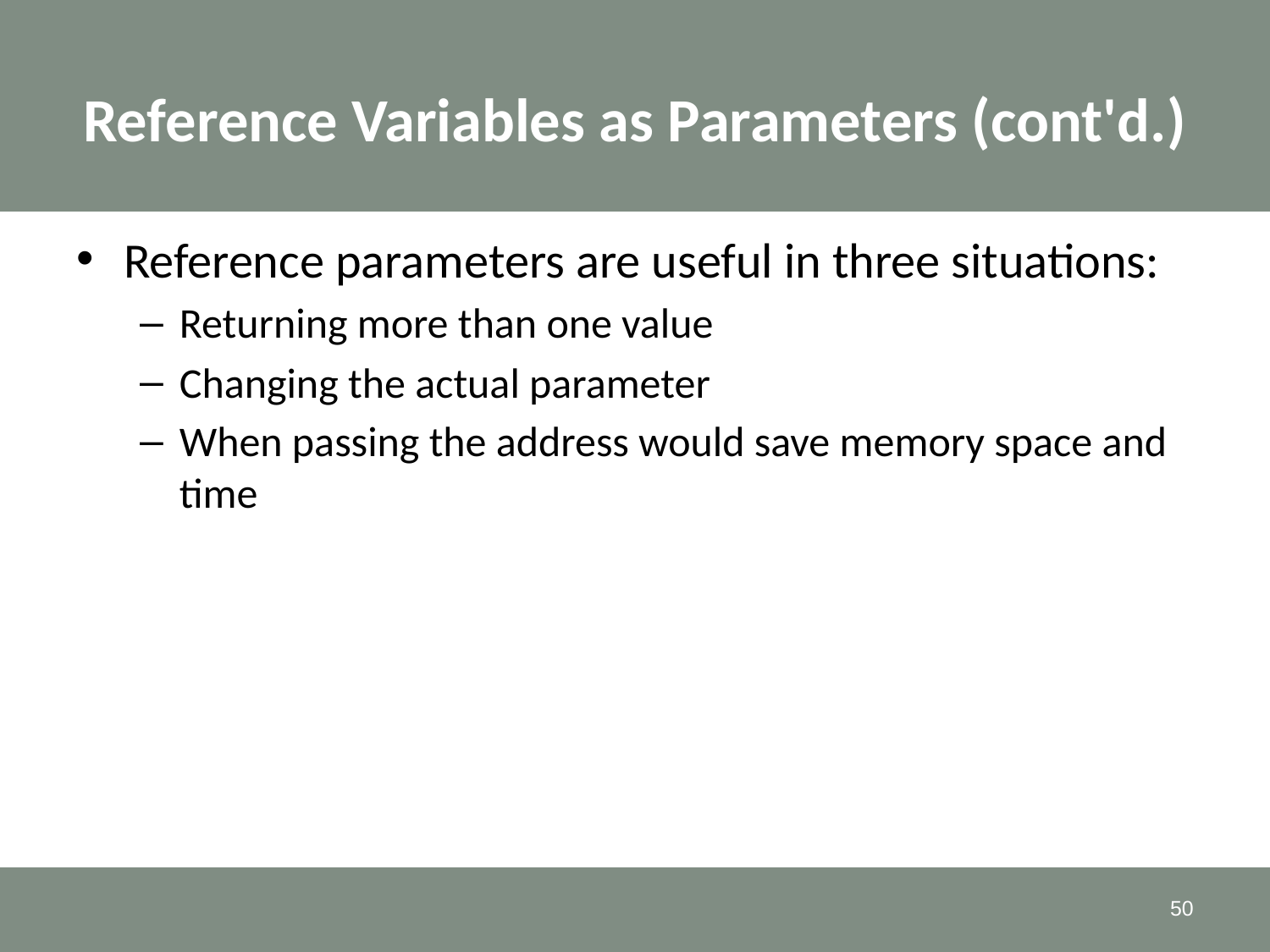

# Reference Variables as Parameters (cont'd.)
Reference parameters are useful in three situations:
Returning more than one value
Changing the actual parameter
When passing the address would save memory space and time
50